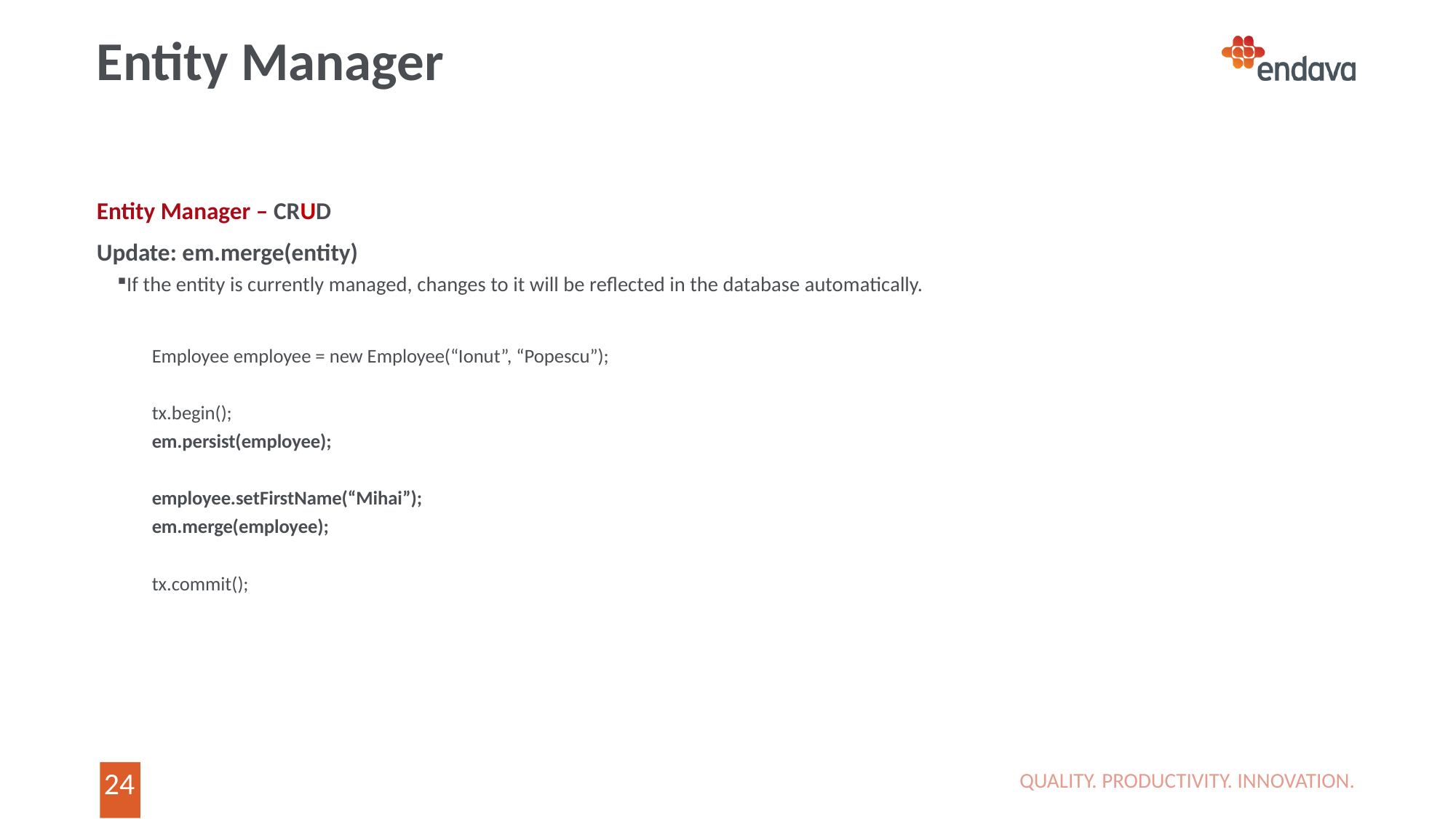

# Entity Manager
Entity Manager – CRUD
Update: em.merge(entity)
If the entity is currently managed, changes to it will be reflected in the database automatically.

Employee employee = new Employee(“Ionut”, “Popescu”);

tx.begin();
em.persist(employee);

employee.setFirstName(“Mihai”);
em.merge(employee);

tx.commit();

QUALITY. PRODUCTIVITY. INNOVATION.